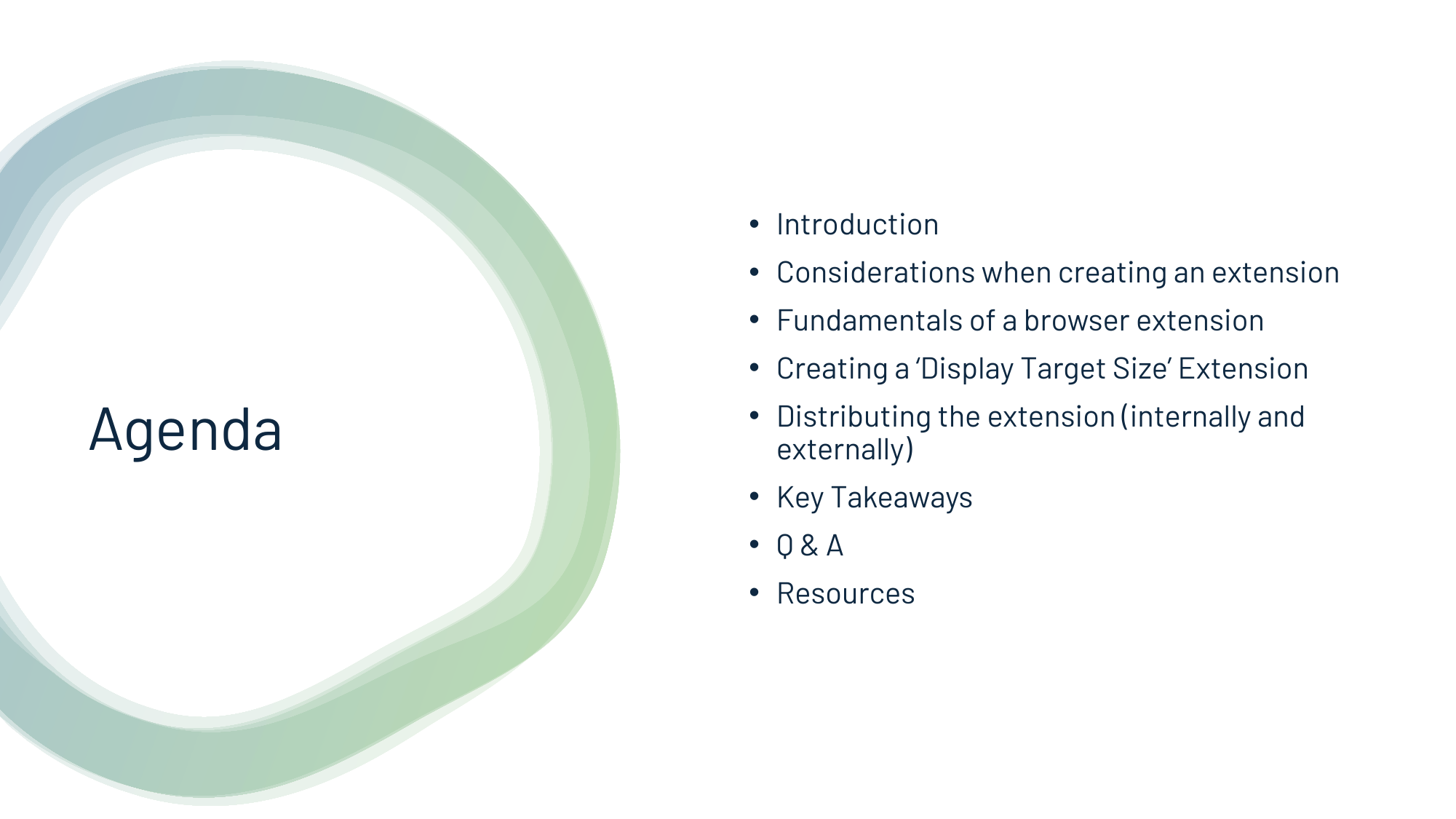

Introduction
Considerations when creating an extension
Fundamentals of a browser extension
Creating a ‘Display Target Size’ Extension
Distributing the extension (internally and externally)
Key Takeaways
Q & A
Resources
# Agenda